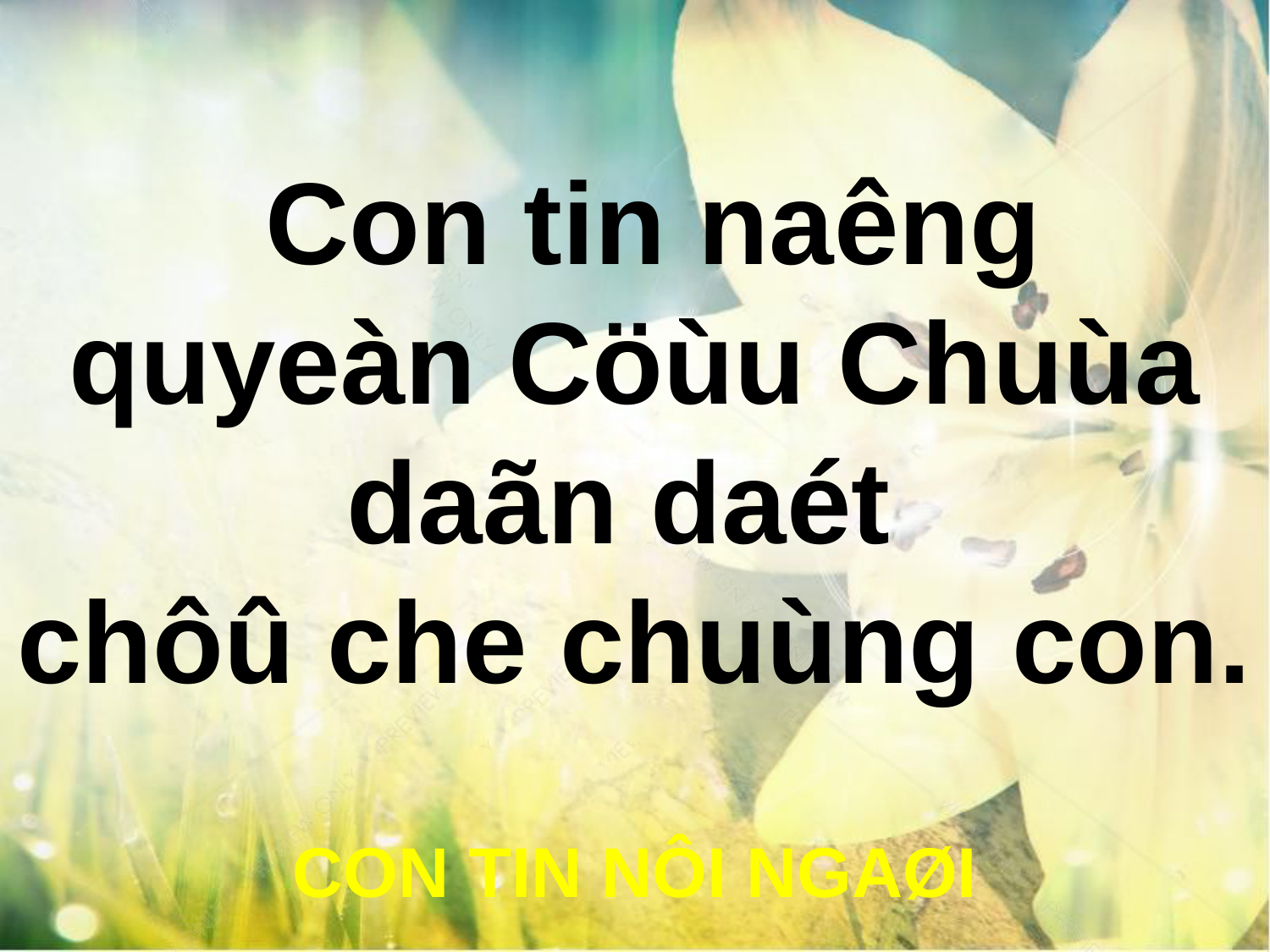

Con tin naêng quyeàn Cöùu Chuùa daãn daét
chôû che chuùng con.
CON TIN NÔI NGAØI